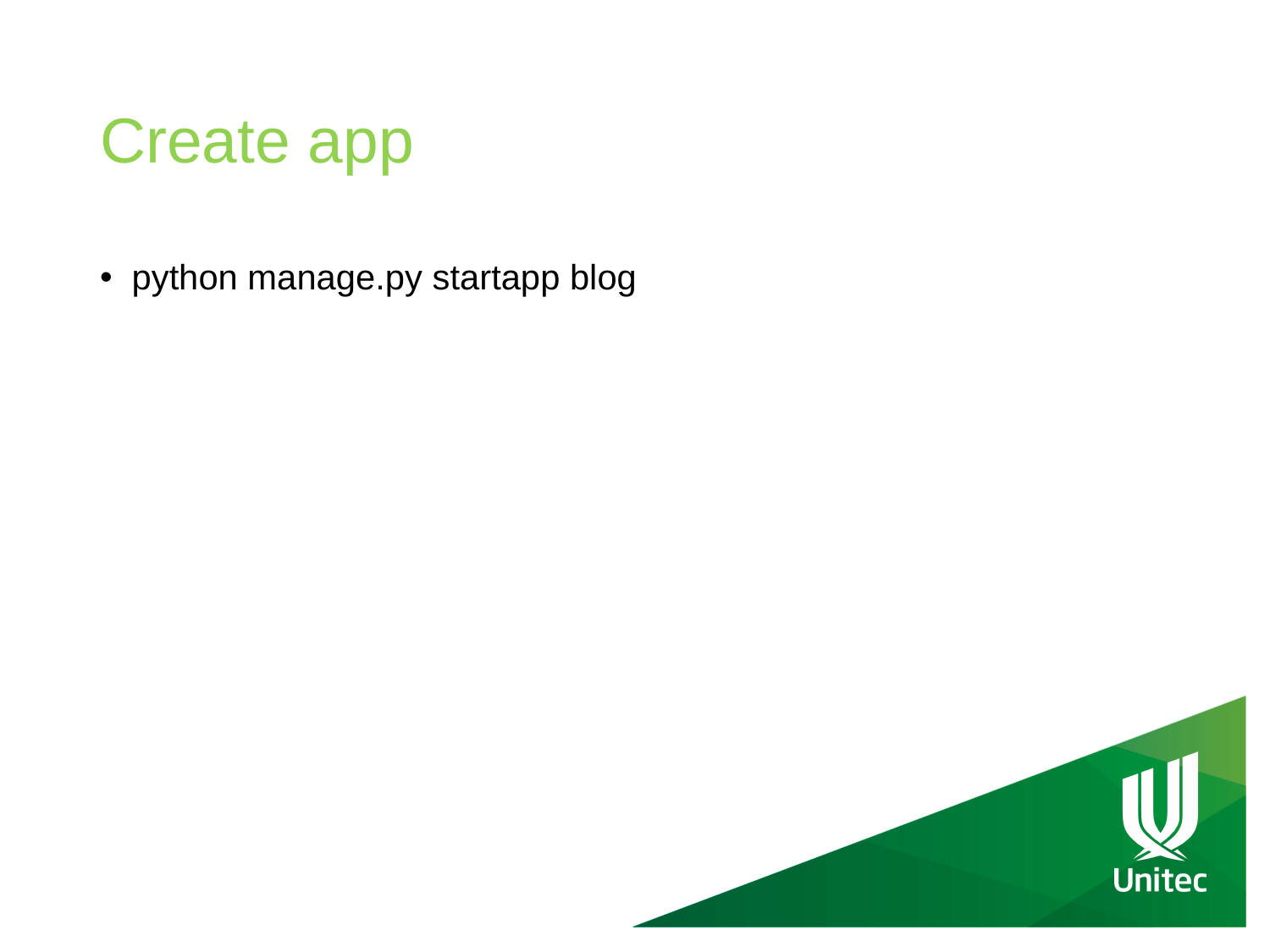

# Create app
python manage.py startapp blog